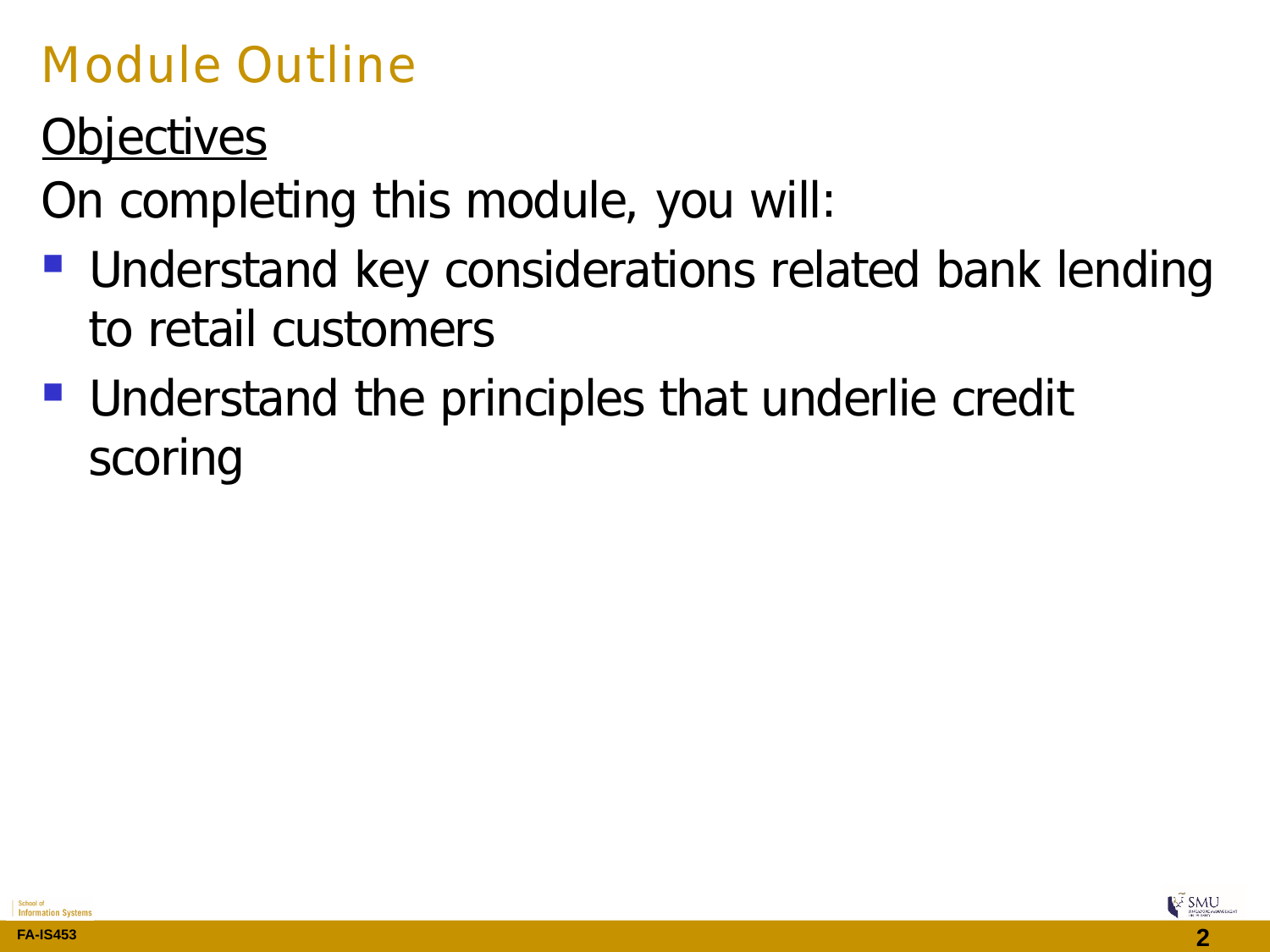

# Module Outline
Objectives
On completing this module, you will:
Understand key considerations related bank lending to retail customers
Understand the principles that underlie credit scoring

2